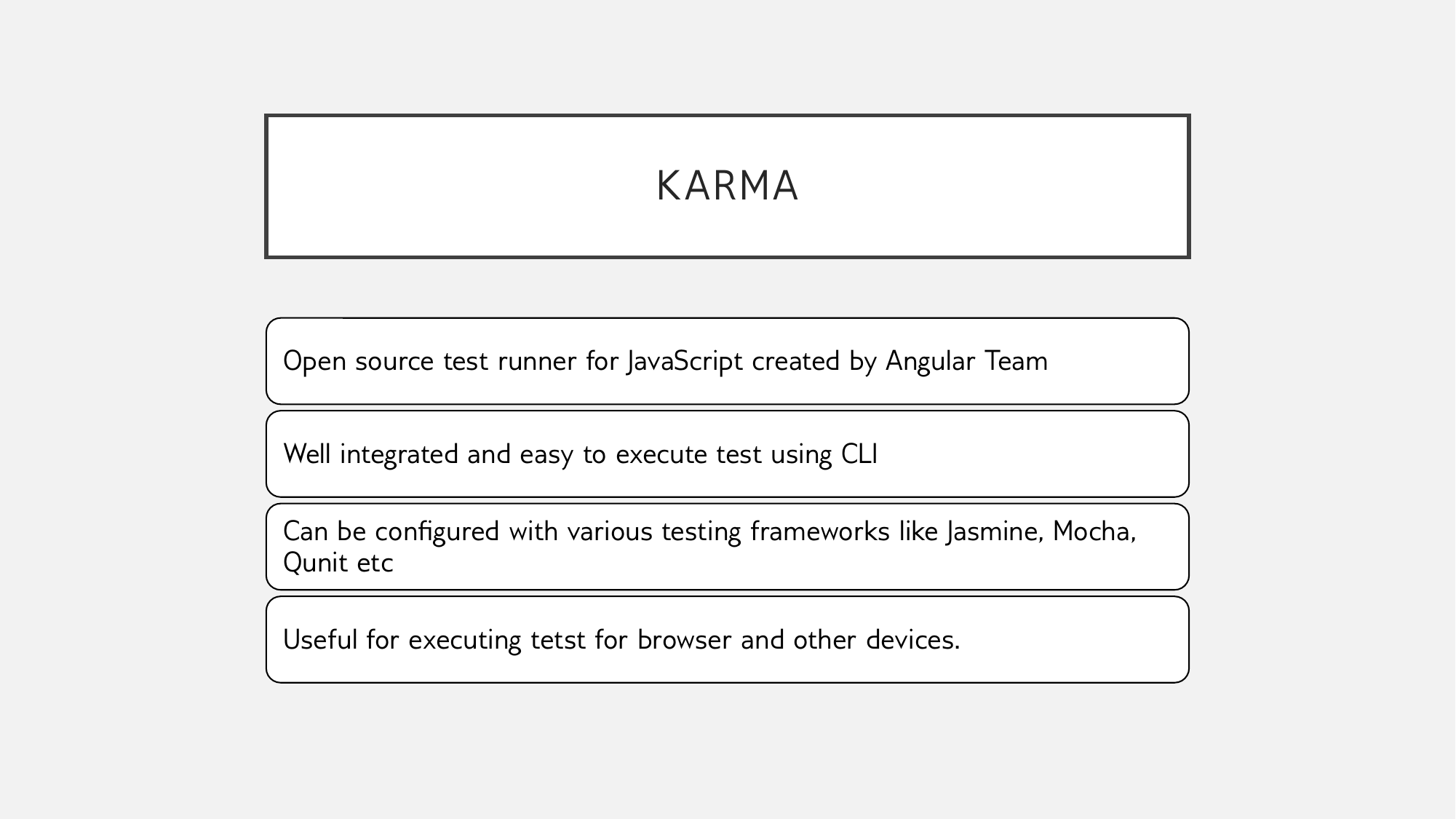

# Karma
Open source test runner for JavaScript created by Angular Team
Well integrated and easy to execute test using CLI
Can be configured with various testing frameworks like Jasmine, Mocha, Qunit etc
Useful for executing tetst for browser and other devices.